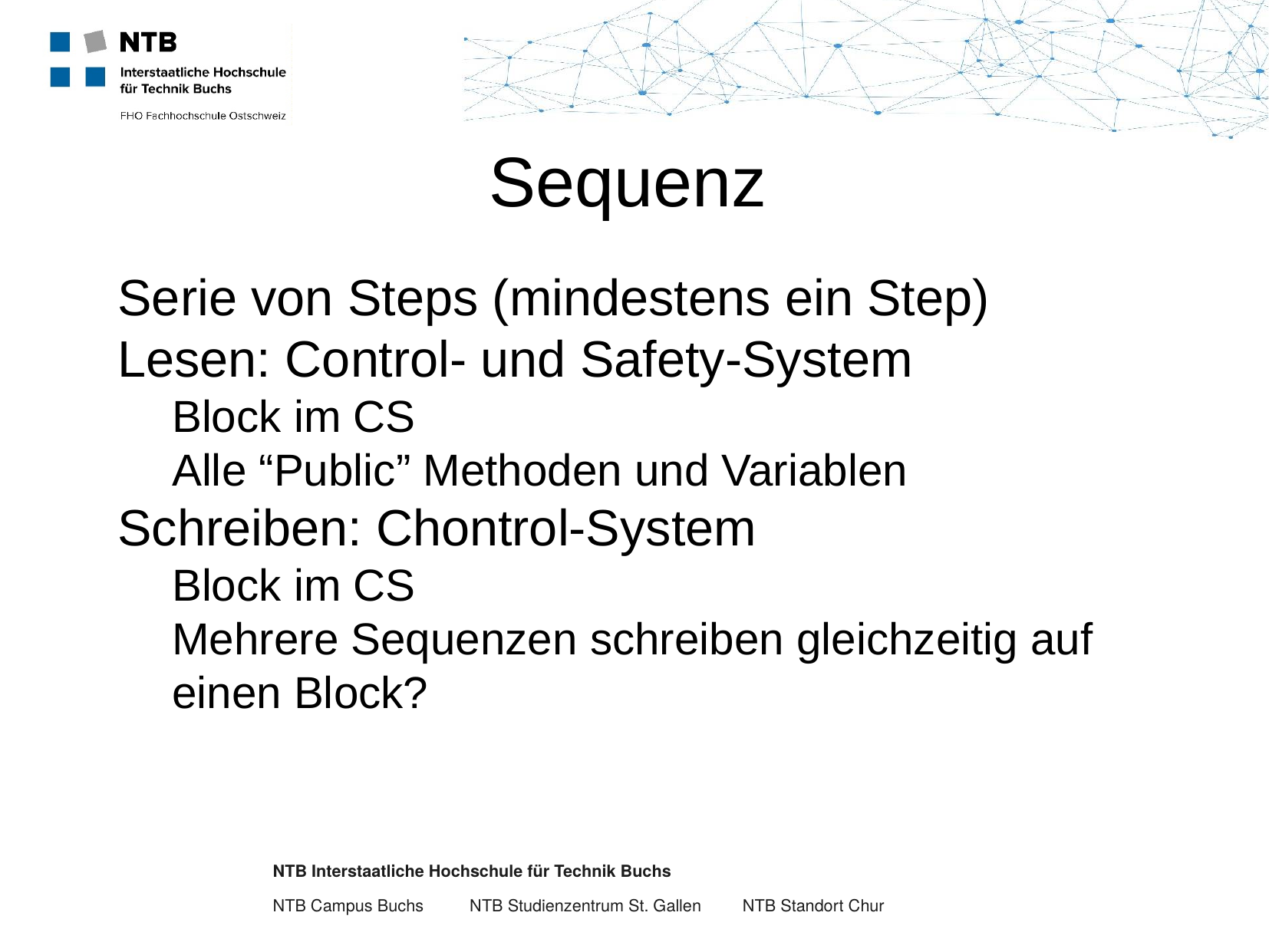

Sequenz
Serie von Steps (mindestens ein Step)
Lesen: Control- und Safety-System
Block im CS
Alle “Public” Methoden und Variablen
Schreiben: Chontrol-System
Block im CS
Mehrere Sequenzen schreiben gleichzeitig auf einen Block?